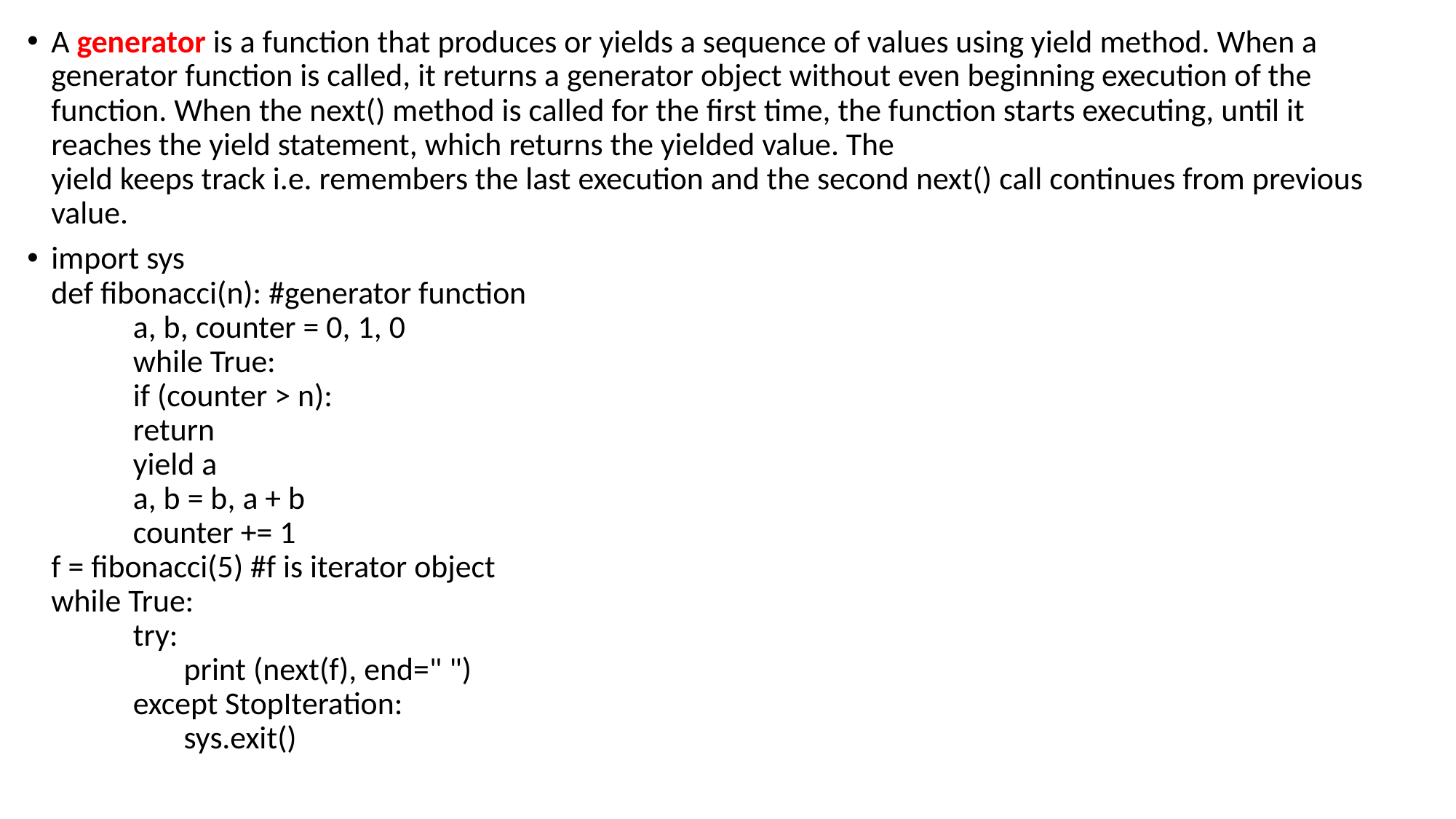

A generator is a function that produces or yields a sequence of values using yield method. When a generator function is called, it returns a generator object without even beginning execution of the function. When the next() method is called for the first time, the function starts executing, until it reaches the yield statement, which returns the yielded value. The
yield keeps track i.e. remembers the last execution and the second next() call continues from previous value.
import sys
def fibonacci(n): #generator function
	a, b, counter = 0, 1, 0
	while True:
		if (counter > n):
			return
		yield a
		a, b = b, a + b
		counter += 1
f = fibonacci(5) #f is iterator object
while True:
	try:
	       print (next(f), end=" ")
	except StopIteration:
	       sys.exit()